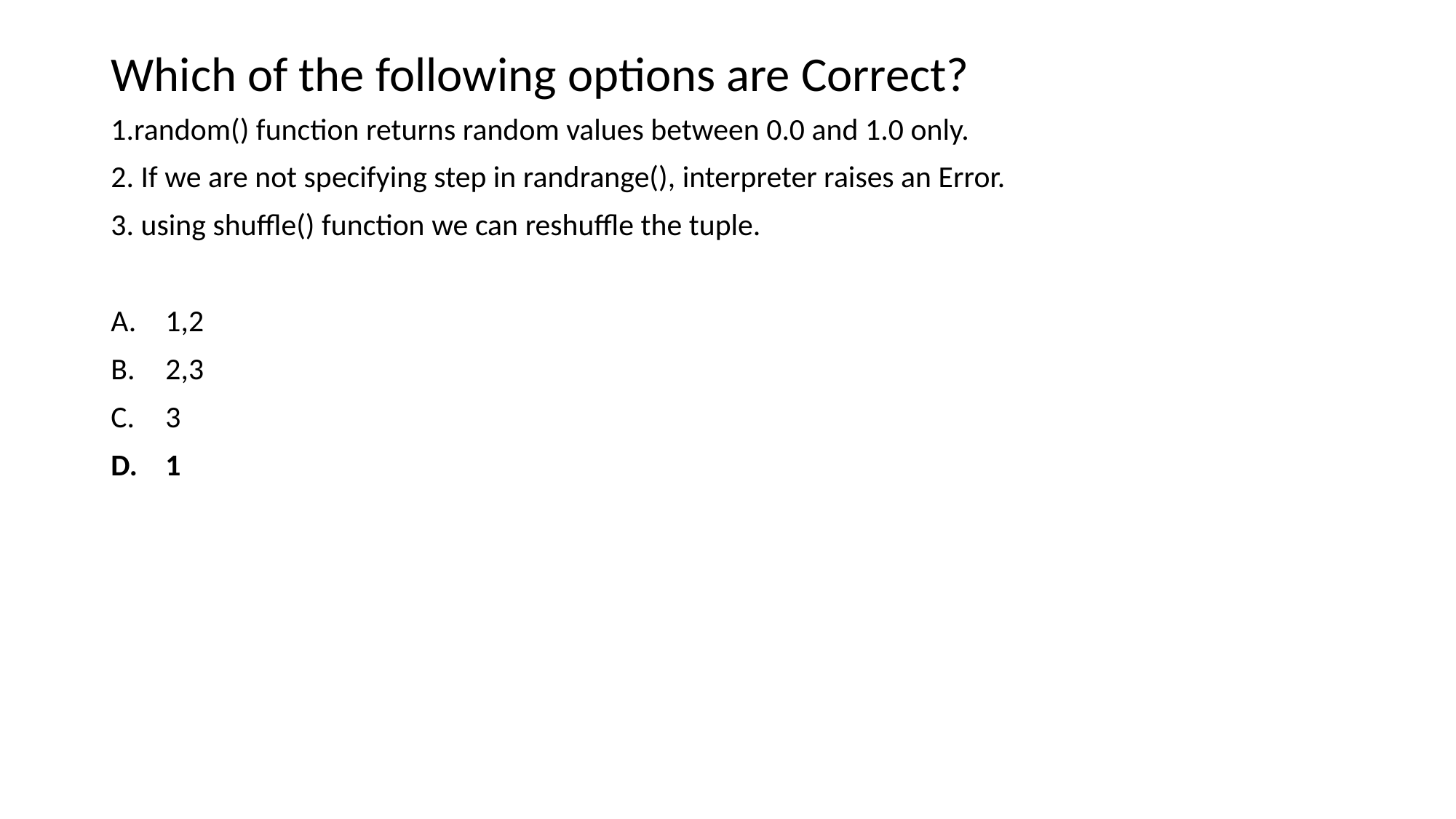

# Which of the following options are Correct?
1.random() function returns random values between 0.0 and 1.0 only.
2. If we are not specifying step in randrange(), interpreter raises an Error.
3. using shuffle() function we can reshuffle the tuple.

1,2
2,3
3
1